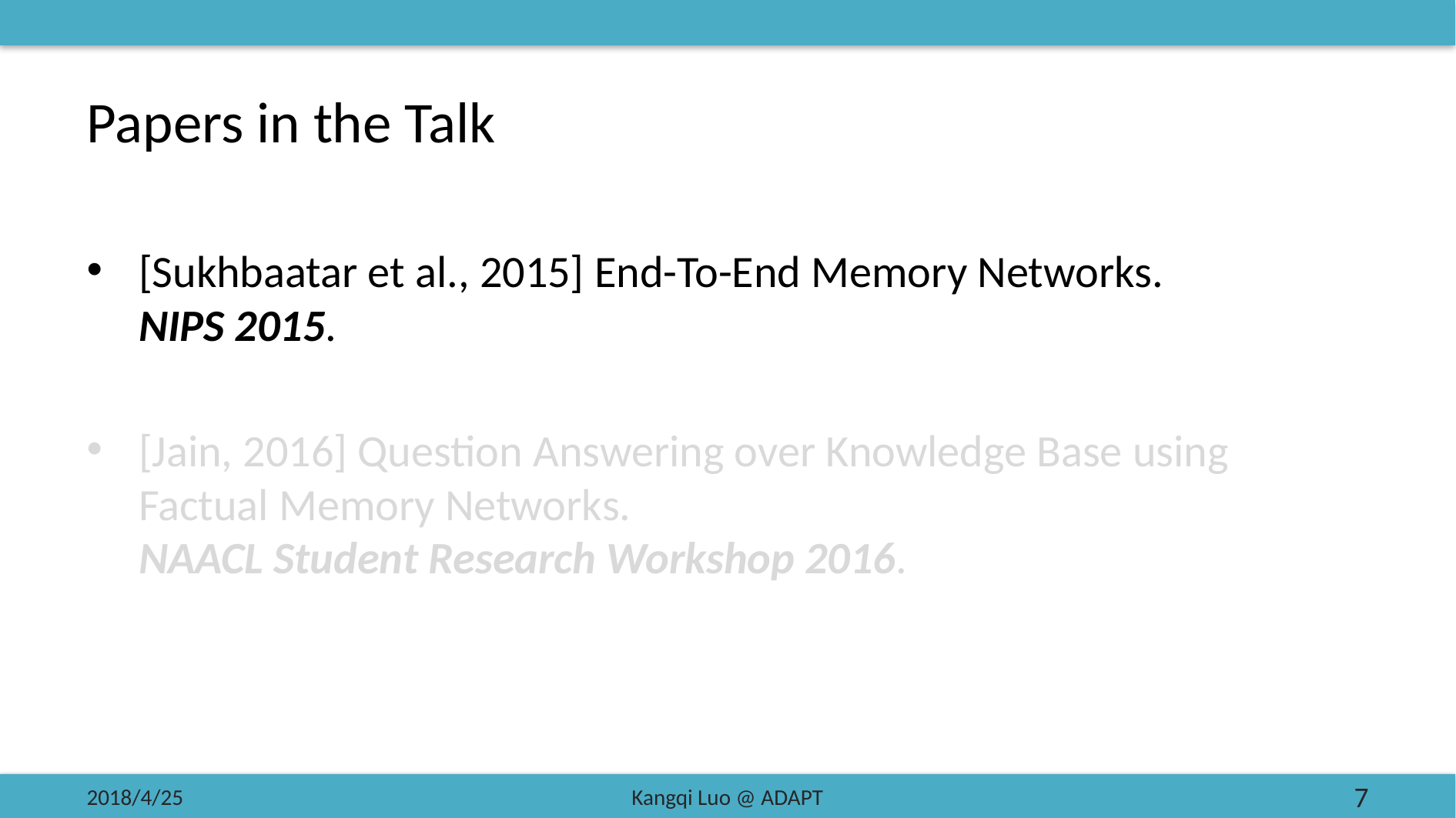

# Papers in the Talk

[Sukhbaatar et al., 2015] End-To-End Memory Networks.
NIPS 2015.

[Jain, 2016] Question Answering over Knowledge Base using Factual Memory Networks.
NAACL Student Research Workshop 2016.
2018/4/25
Kangqi Luo @ ADAPT
7